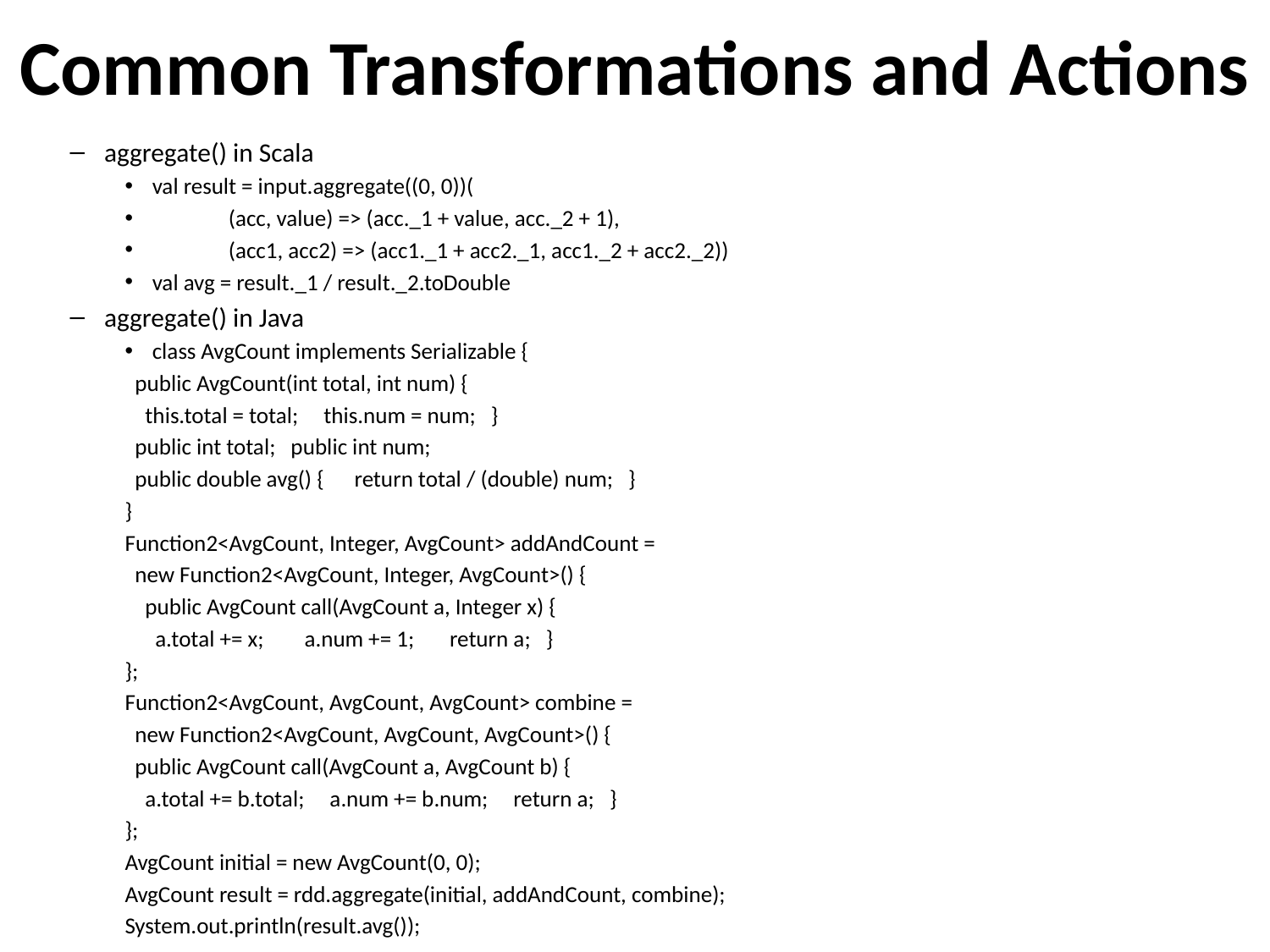

# Common Transformations and Actions
aggregate() in Scala
val result = input.aggregate((0, 0))(
               (acc, value) => (acc._1 + value, acc._2 + 1),
               (acc1, acc2) => (acc1._1 + acc2._1, acc1._2 + acc2._2))
val avg = result._1 / result._2.toDouble
aggregate() in Java
class AvgCount implements Serializable {
  public AvgCount(int total, int num) {
    this.total = total;     this.num = num;   }
  public int total;   public int num;
  public double avg() {      return total / (double) num;   }
}
Function2<AvgCount, Integer, AvgCount> addAndCount =
  new Function2<AvgCount, Integer, AvgCount>() {
    public AvgCount call(AvgCount a, Integer x) {
      a.total += x;        a.num += 1;       return a;   }
};
Function2<AvgCount, AvgCount, AvgCount> combine =
  new Function2<AvgCount, AvgCount, AvgCount>() {
  public AvgCount call(AvgCount a, AvgCount b) {
    a.total += b.total;     a.num += b.num;     return a;   }
};
AvgCount initial = new AvgCount(0, 0);
AvgCount result = rdd.aggregate(initial, addAndCount, combine);
System.out.println(result.avg());